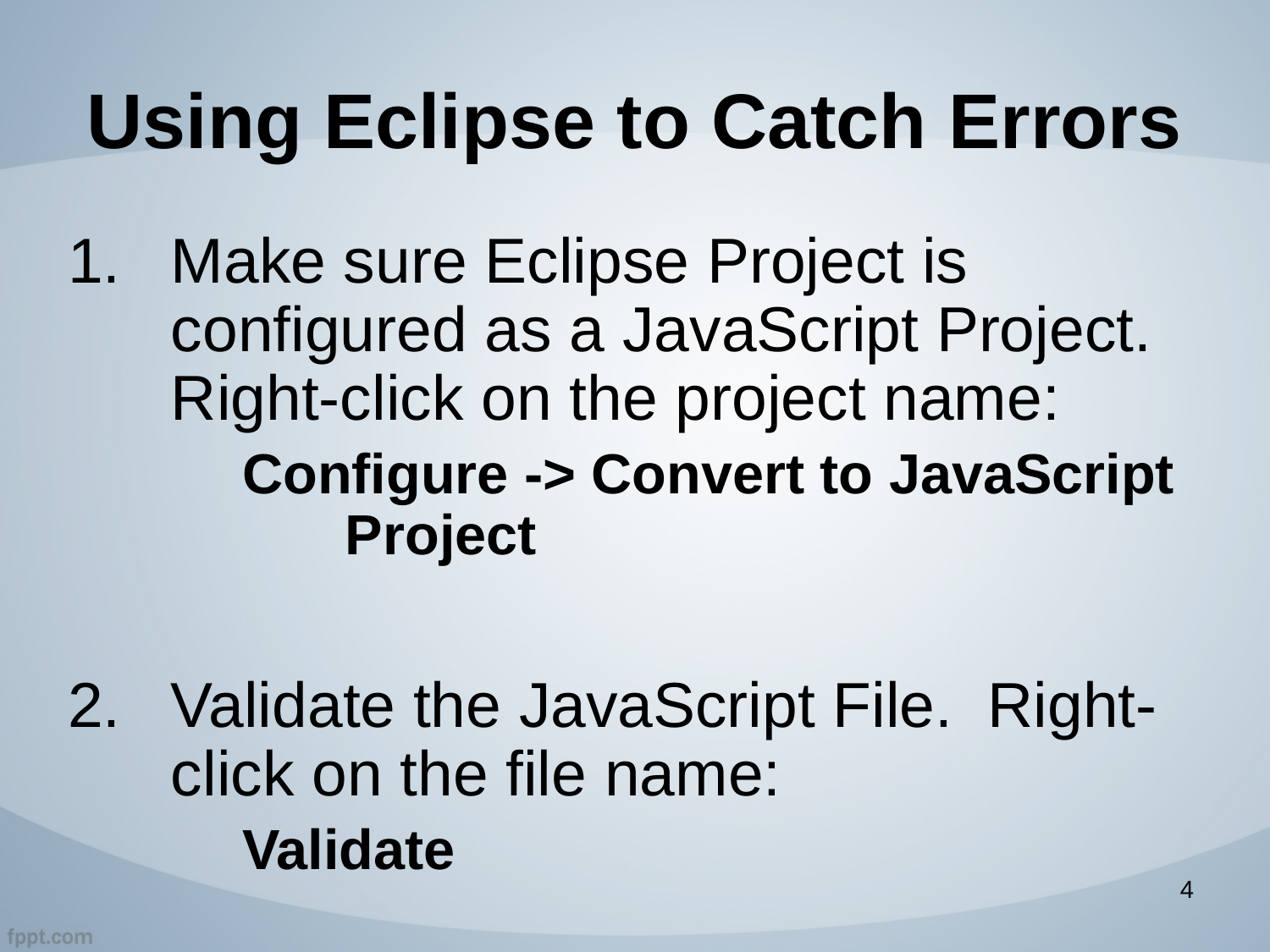

# Using Eclipse to Catch Errors
Make sure Eclipse Project is configured as a JavaScript Project.  Right-click on the project name:
Configure -> Convert to JavaScript Project

Validate the JavaScript File.  Right-click on the file name:
Validate
4